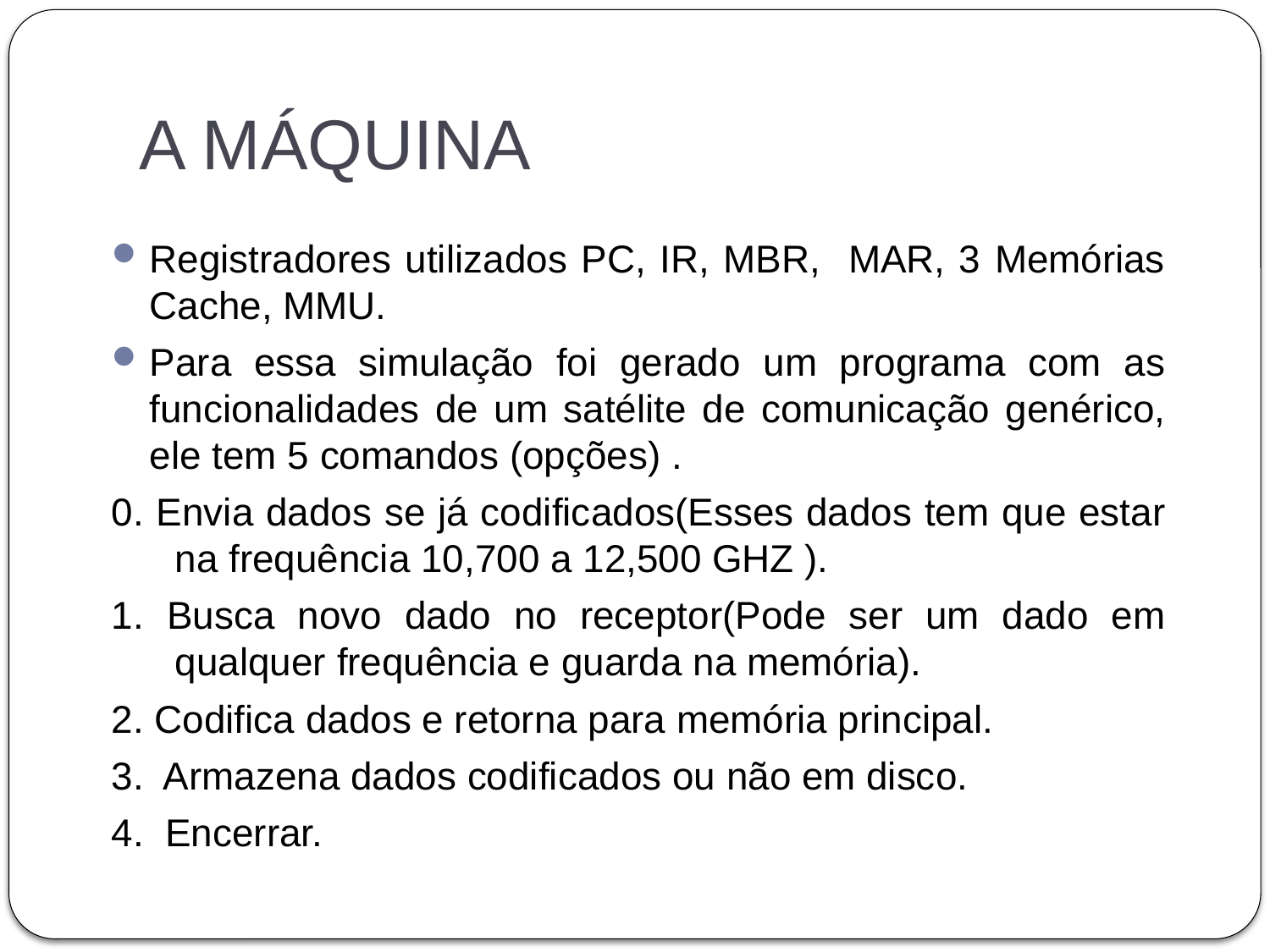

# A MÁQUINA
Registradores utilizados PC, IR, MBR,  MAR, 3 Memórias Cache, MMU.
Para essa simulação foi gerado um programa com as funcionalidades de um satélite de comunicação genérico, ele tem 5 comandos (opções) .
0. Envia dados se já codificados(Esses dados tem que estar na frequência 10,700 a 12,500 GHZ ).
1. Busca novo dado no receptor(Pode ser um dado em qualquer frequência e guarda na memória).
2. Codifica dados e retorna para memória principal.
3.  Armazena dados codificados ou não em disco.
4.  Encerrar.